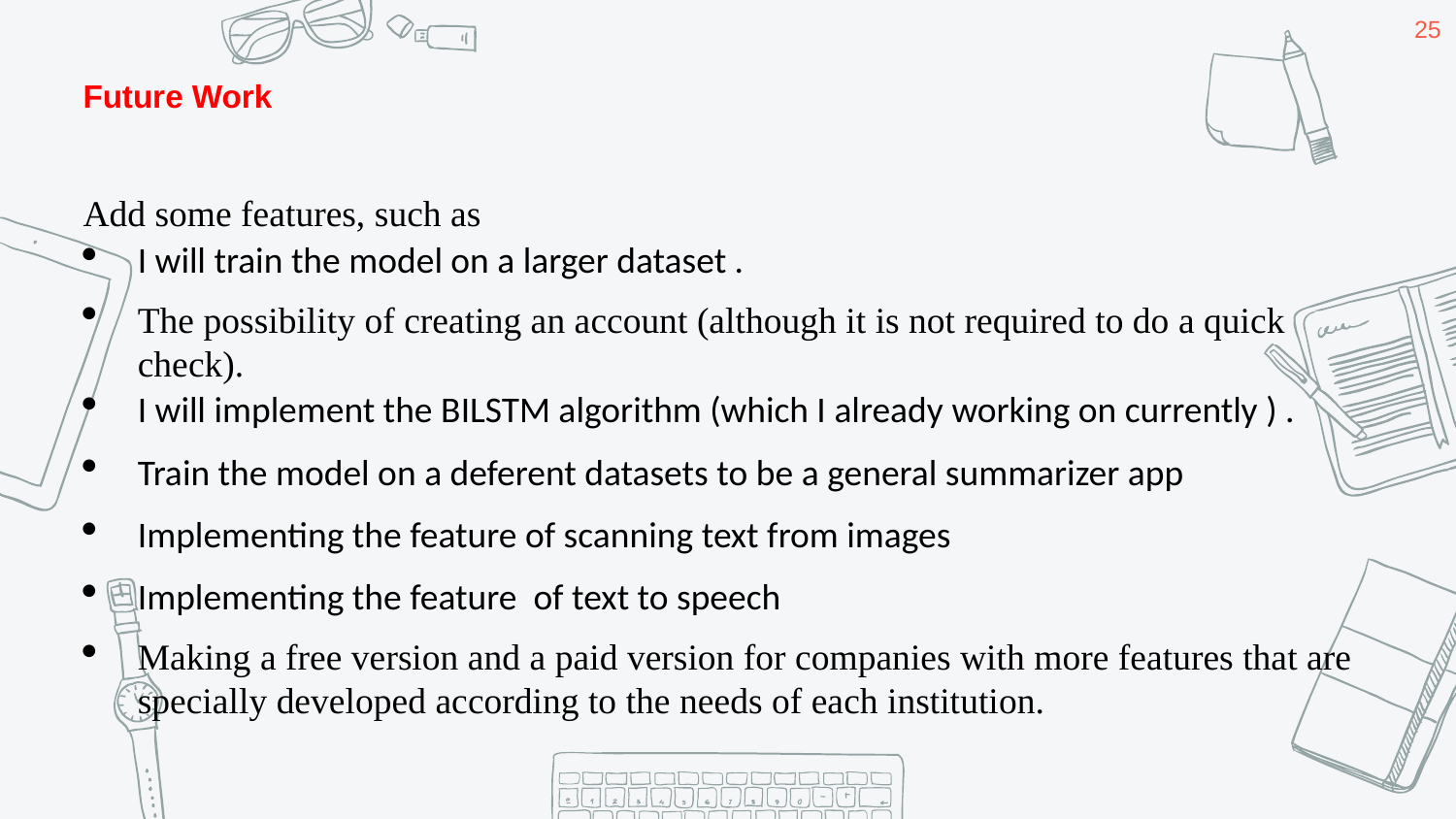

25
Future Work
Add some features, such as
I will train the model on a larger dataset .
The possibility of creating an account (although it is not required to do a quick check).
I will implement the BILSTM algorithm (which I already working on currently ) .
Train the model on a deferent datasets to be a general summarizer app
Implementing the feature of scanning text from images
Implementing the feature  of text to speech
Making a free version and a paid version for companies with more features that are specially developed according to the needs of each institution.